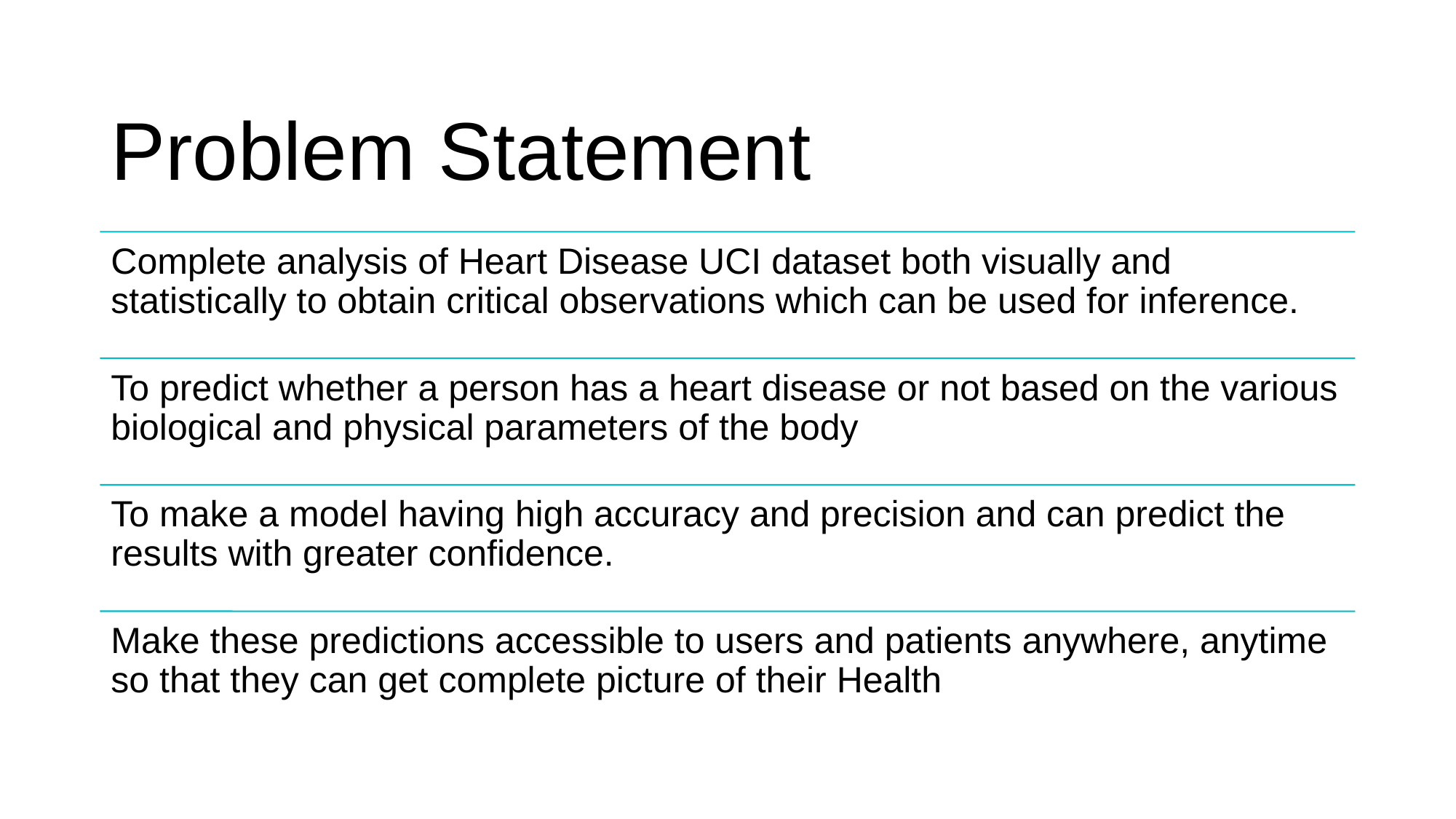

# Problem Statement
Complete analysis of Heart Disease UCI dataset both visually and statistically to obtain critical observations which can be used for inference.
To predict whether a person has a heart disease or not based on the various biological and physical parameters of the body
To make a model having high accuracy and precision and can predict the results with greater confidence.
Make these predictions accessible to users and patients anywhere, anytime so that they can get complete picture of their Health